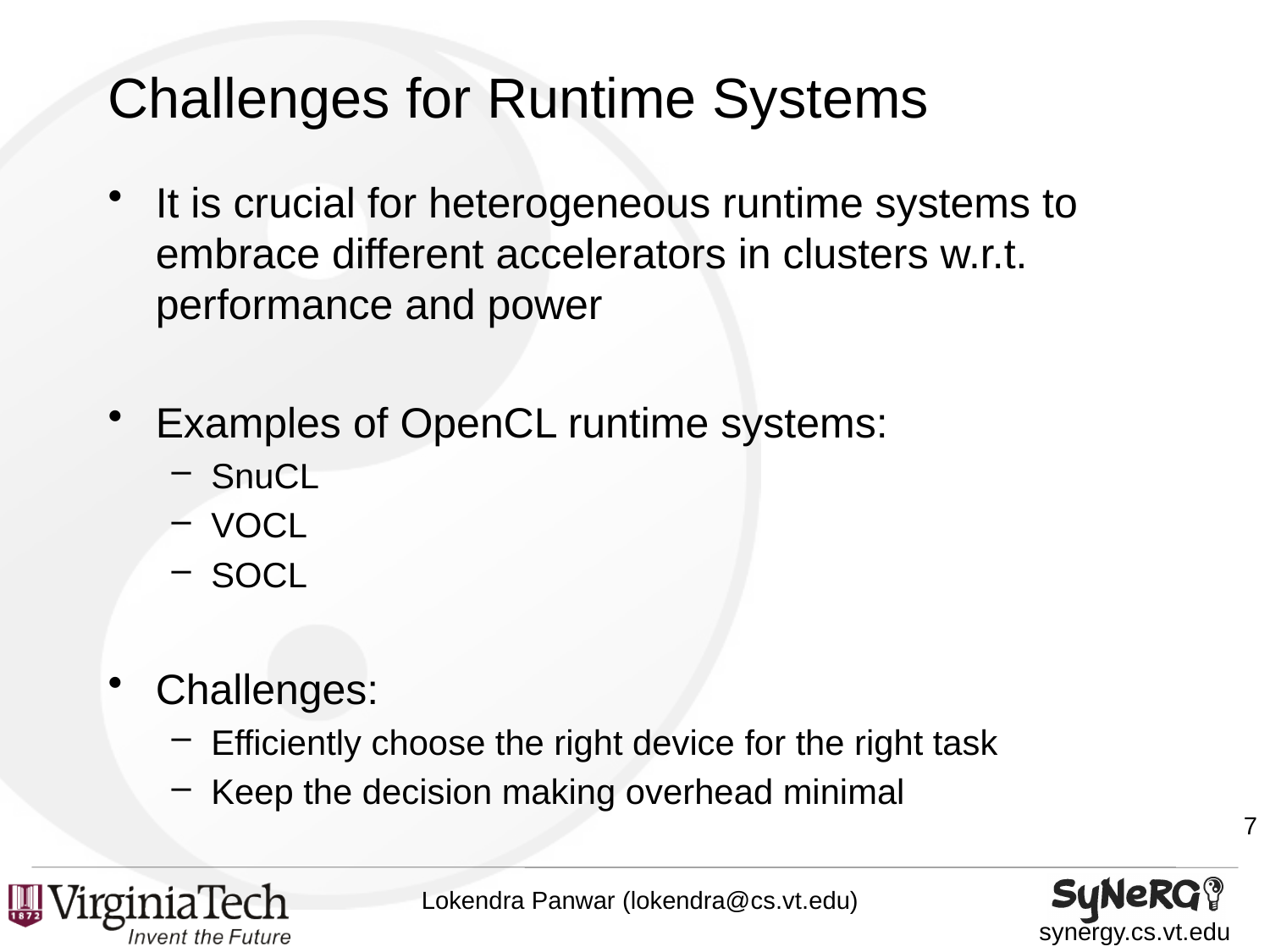

# Challenges for Runtime Systems
It is crucial for heterogeneous runtime systems to embrace different accelerators in clusters w.r.t. performance and power

Examples of OpenCL runtime systems:
SnuCL
VOCL
SOCL

Challenges:
Efficiently choose the right device for the right task
Keep the decision making overhead minimal

7
Lokendra Panwar (lokendra@cs.vt.edu)